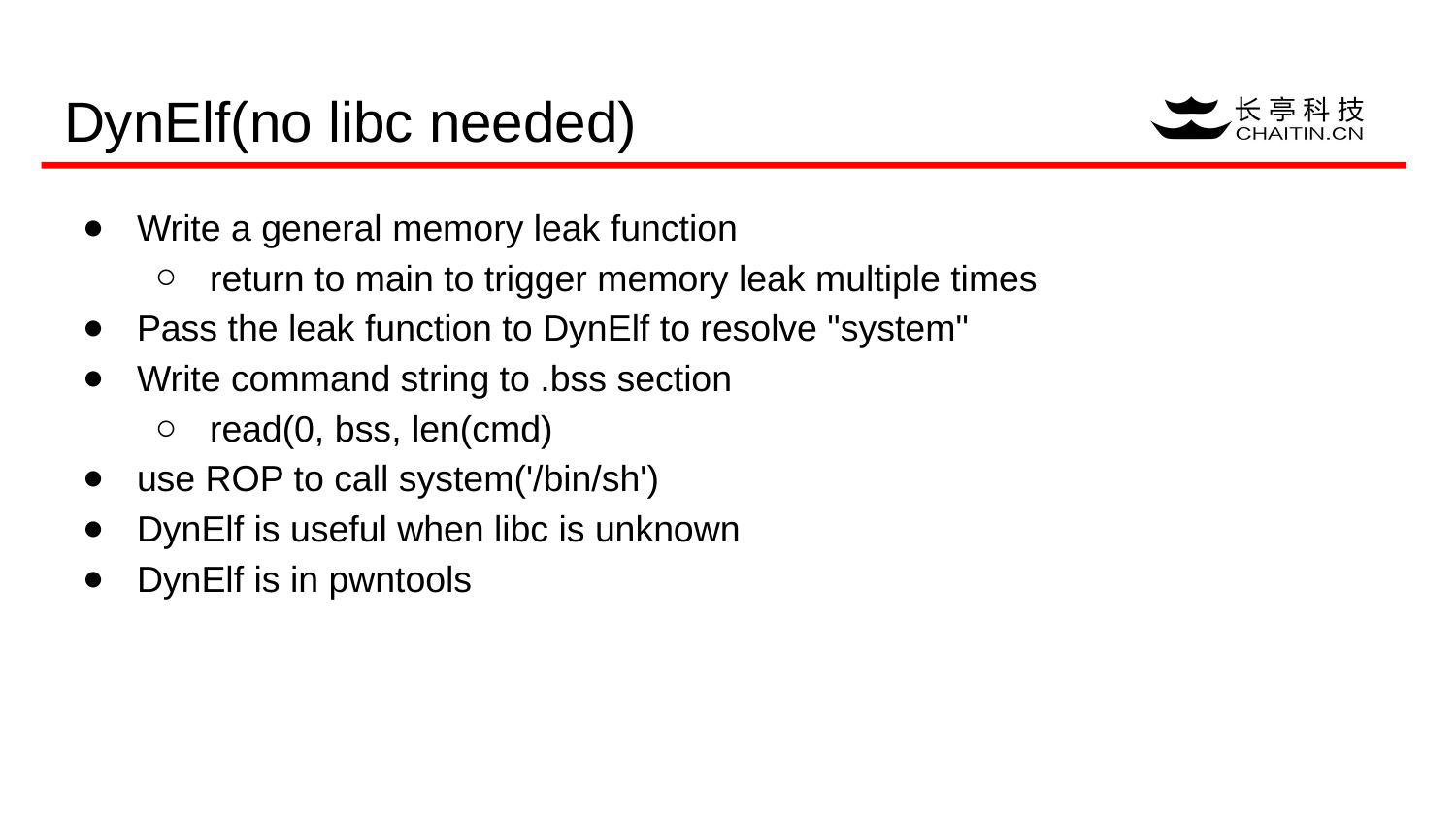

# DynElf(no libc needed)
Write a general memory leak function
return to main to trigger memory leak multiple times
Pass the leak function to DynElf to resolve "system"
Write command string to .bss section
read(0, bss, len(cmd)
use ROP to call system('/bin/sh')
DynElf is useful when libc is unknown
DynElf is in pwntools